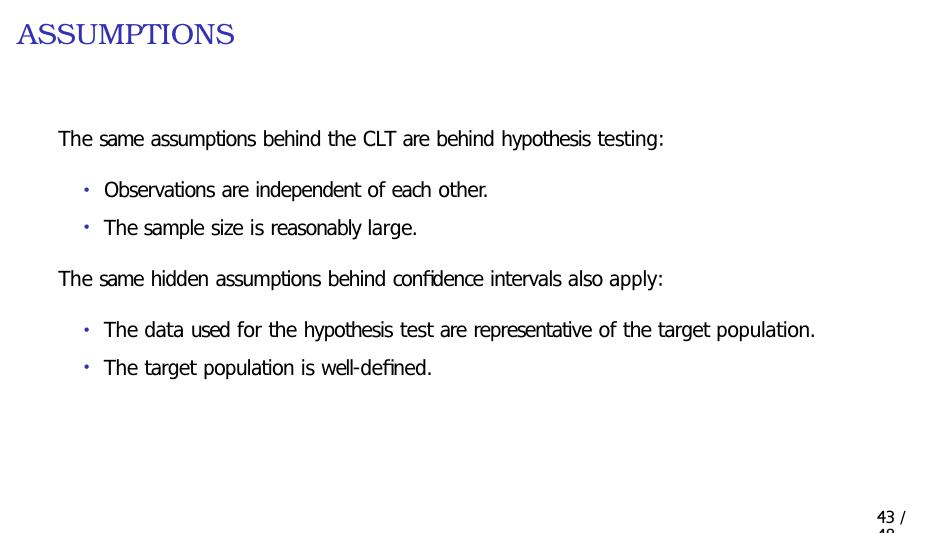

# Assumptions
The same assumptions behind the CLT are behind hypothesis testing:

Observations are independent of each other.
The sample size is reasonably large.

The same hidden assumptions behind confidence intervals also apply:

The data used for the hypothesis test are representative of the target population.
The target population is well-defined.
43 / 48